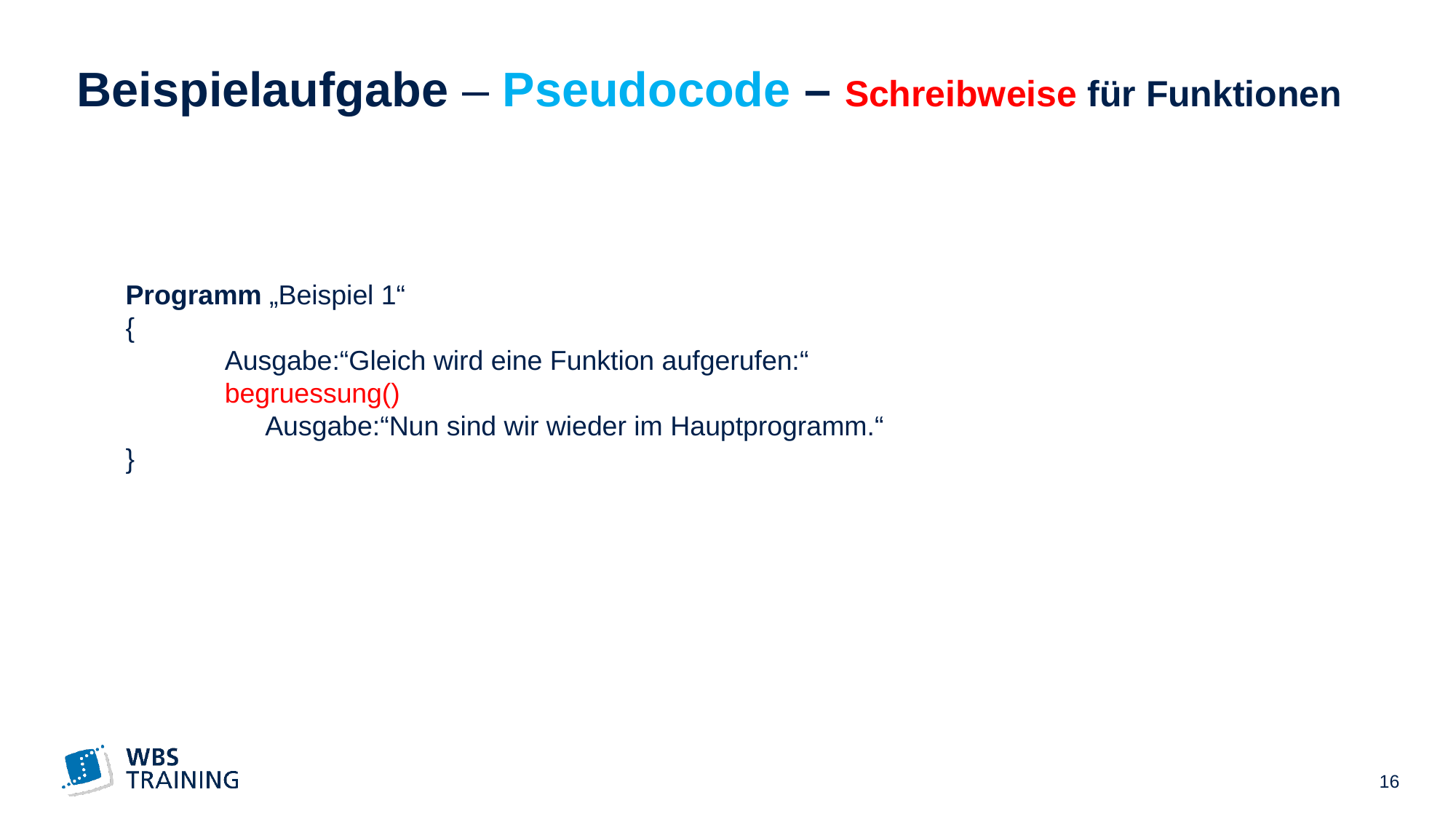

# Beispielaufgabe – Pseudocode – Schreibweise für Funktionen

Programm „Beispiel 1“
{
             Ausgabe:“Gleich wird eine Funktion aufgerufen:“
             begruessung()
	    Ausgabe:“Nun sind wir wieder im Hauptprogramm.“
}
    16